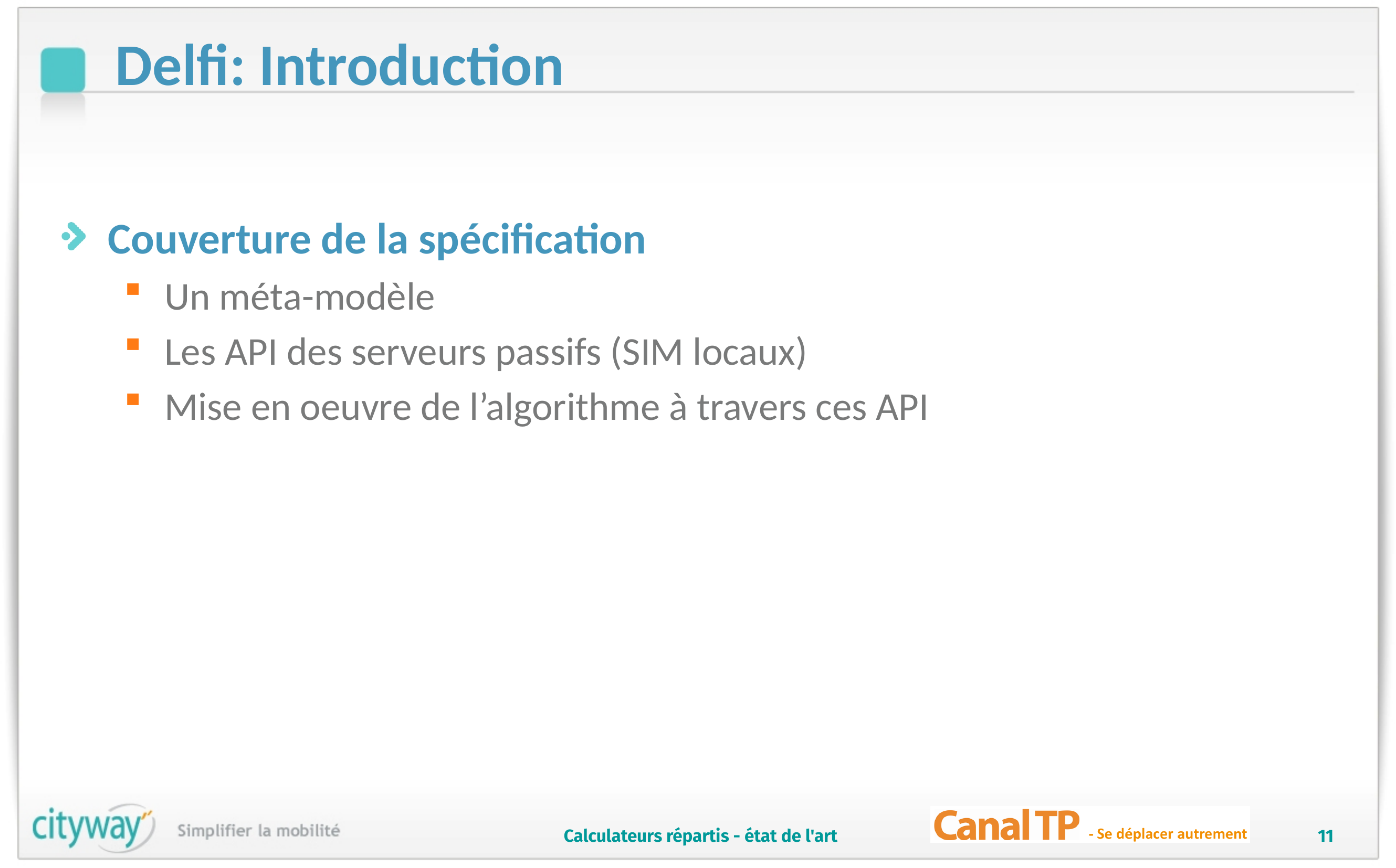

# Delfi: Introduction

Couverture de la spécification
Un méta-modèle
Les API des serveurs passifs (SIM locaux)
Mise en oeuvre de l’algorithme à travers ces API
Calculateurs répartis - état de l'art
11